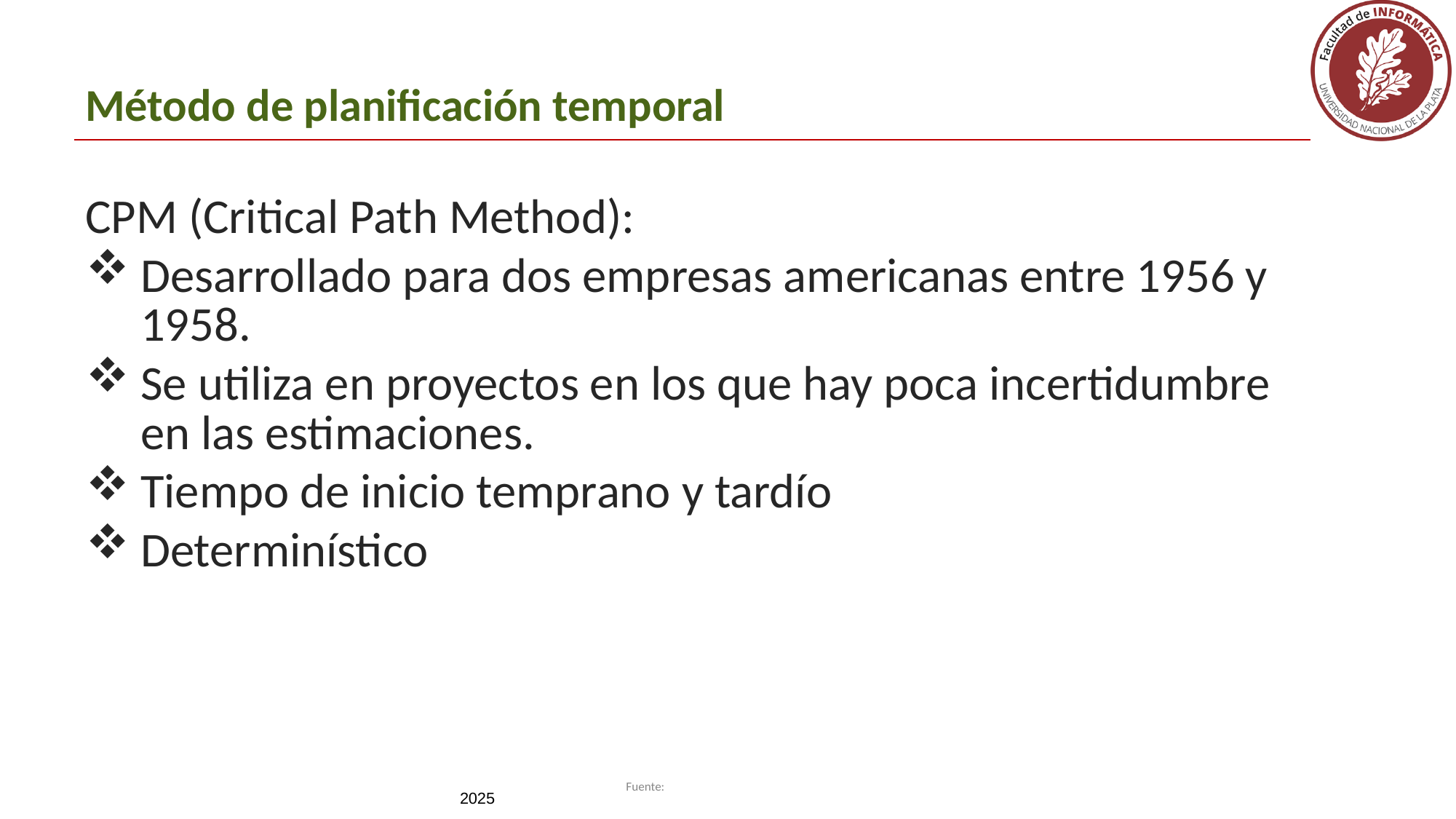

# Método de planificación temporal
CPM (Critical Path Method):
Desarrollado para dos empresas americanas entre 1956 y 1958.
Se utiliza en proyectos en los que hay poca incertidumbre en las estimaciones.
Tiempo de inicio temprano y tardío
Determinístico